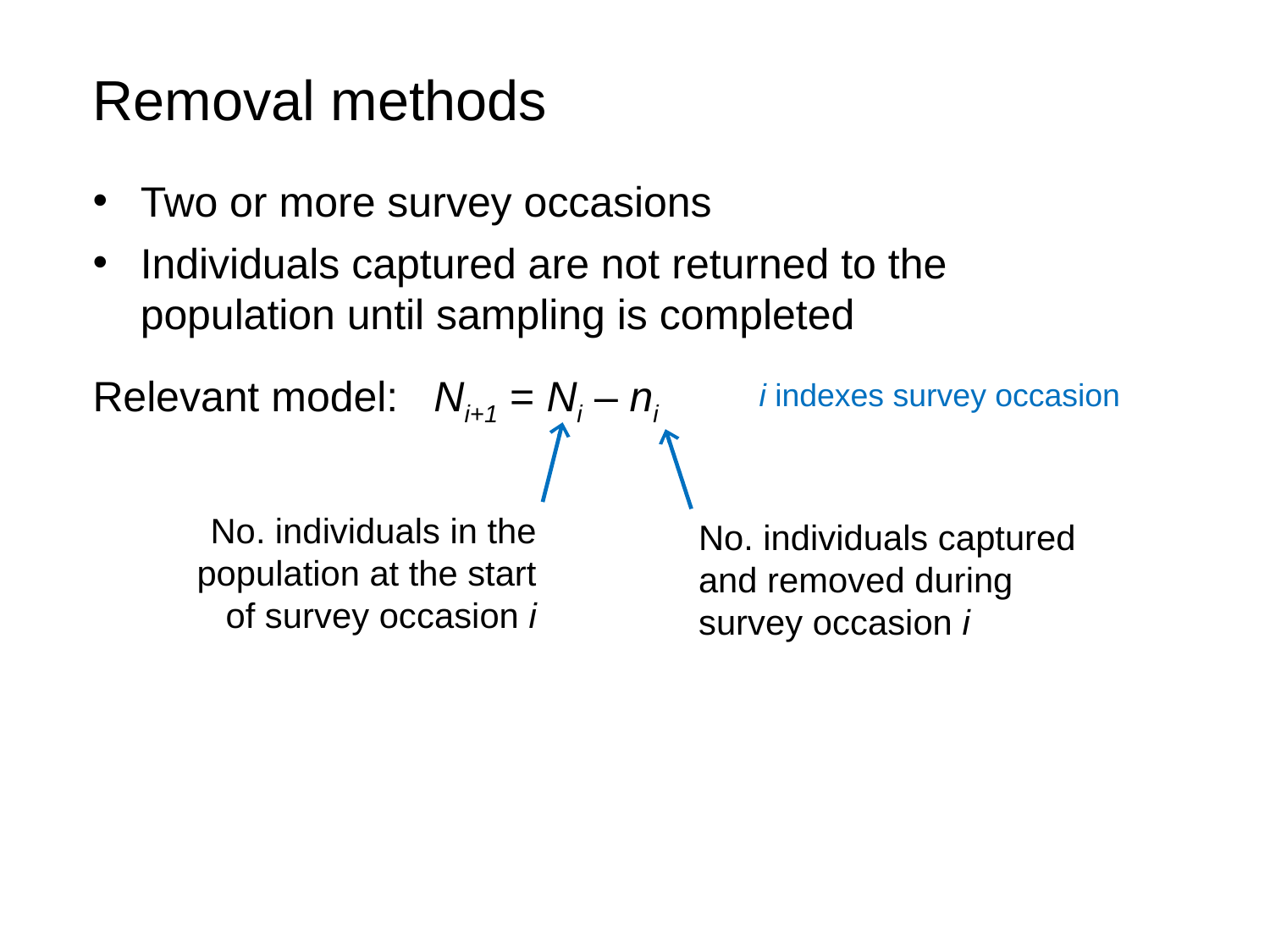

Removal methods
Two or more survey occasions
Individuals captured are not returned to the population until sampling is completed
Relevant model:   Ni+1 = Ni – ni
i indexes survey occasion
No. individuals in the population at the start of survey occasion i
No. individuals captured and removed during survey occasion i